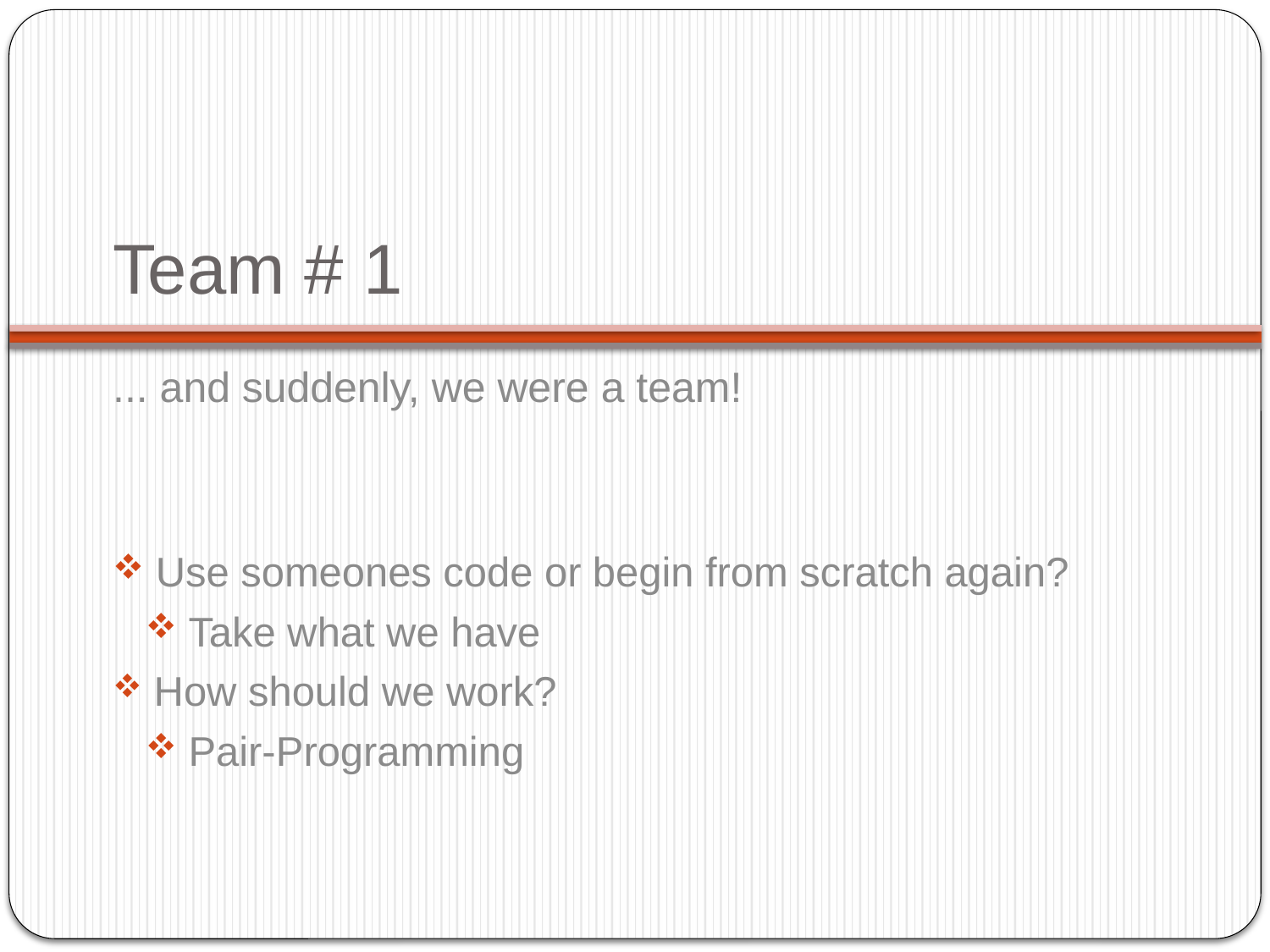

# Team # 1
... and suddenly, we were a team!

 Use someones code or begin from scratch again?
 Take what we have
 How should we work?
 Pair-Programming